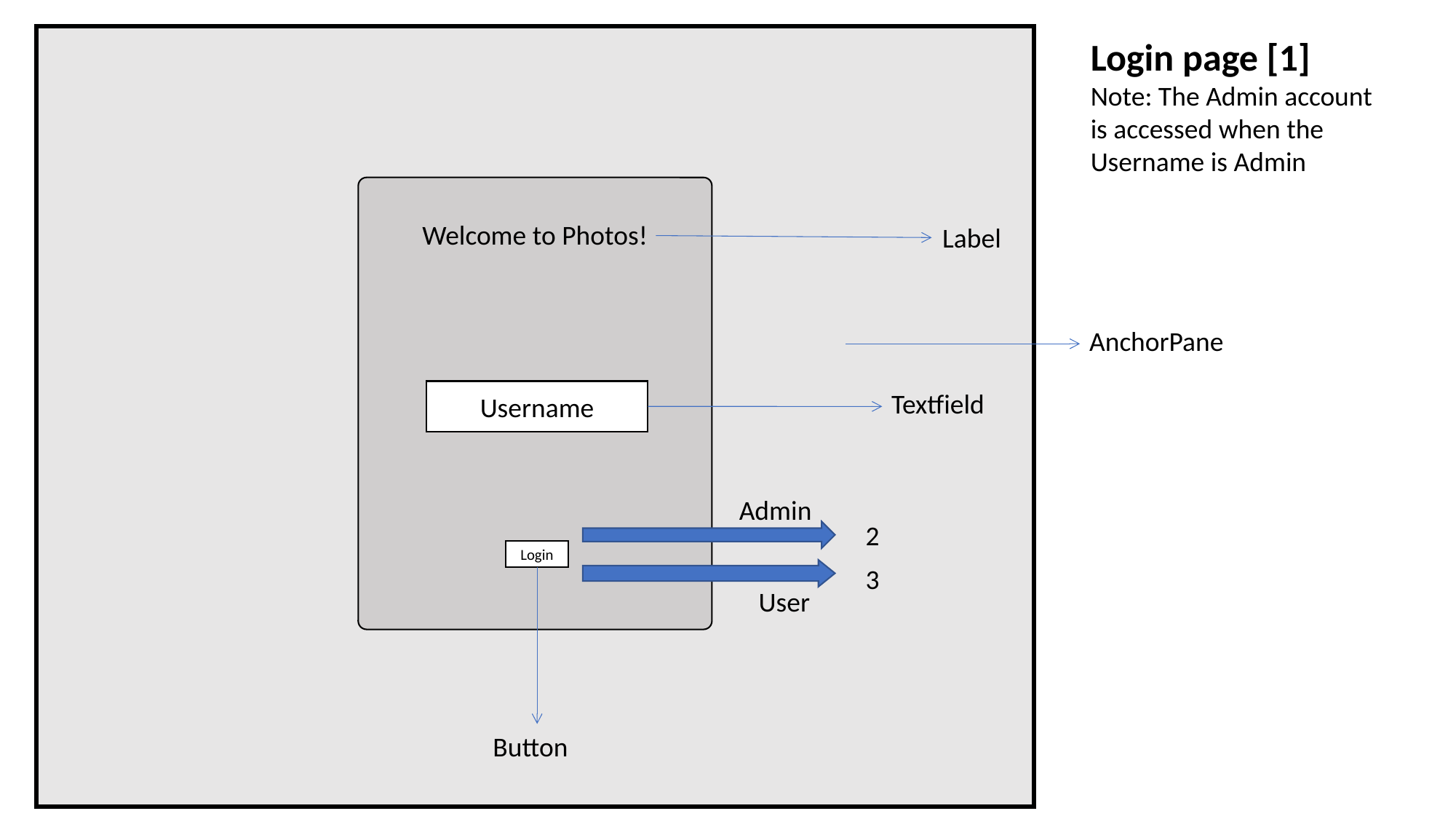

Login page [1]
Note: The Admin account is accessed when the Username is Admin

Welcome to Photos!
Label
AnchorPane
Username
Textfield
Admin
2

Login
3

User
Button